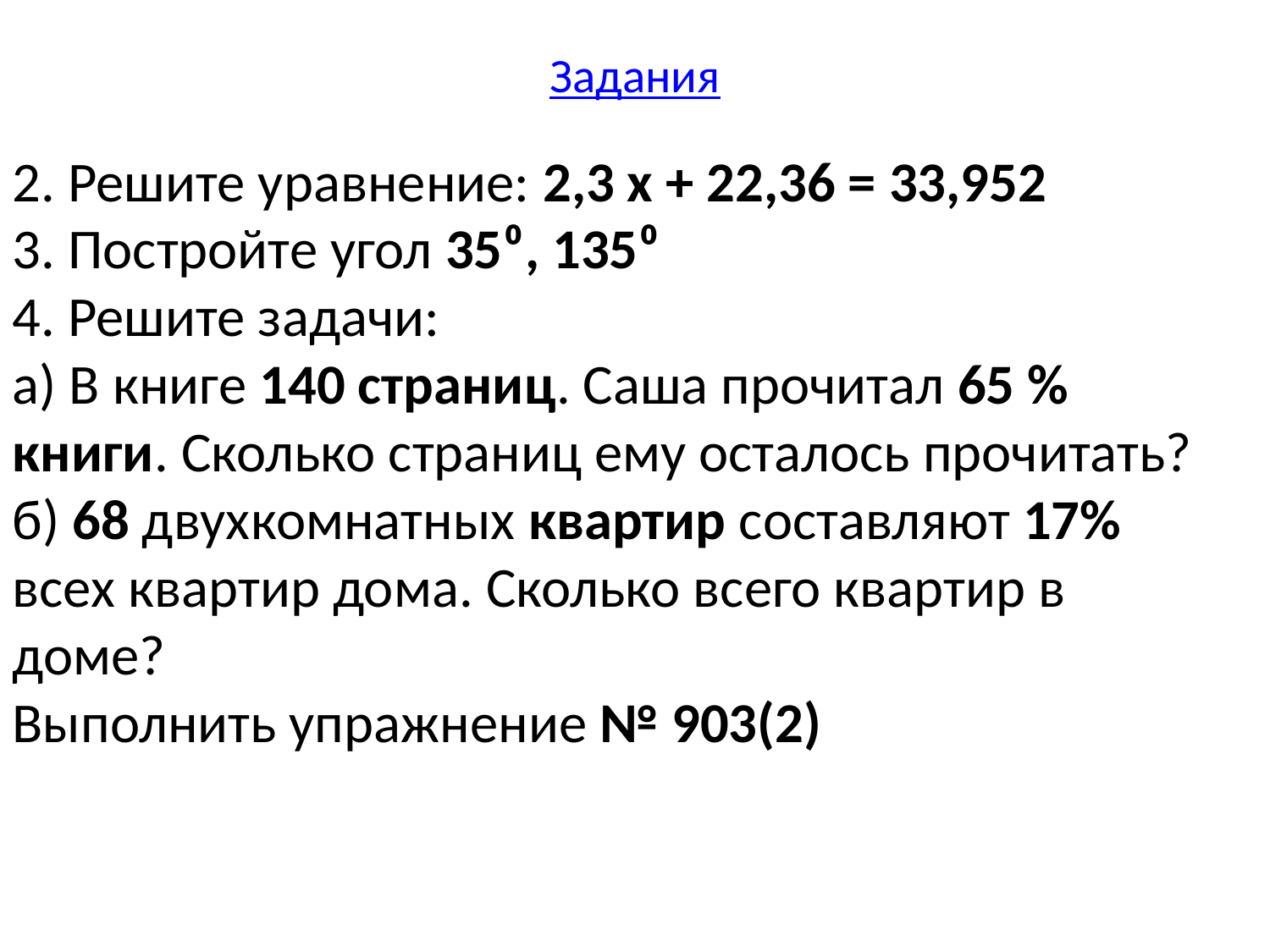

# Задания
2. Решите уравнение: 2,3 х + 22,36 = 33,952
3. Постройте угол 35⁰, 135⁰
4. Решите задачи:
а) В книге 140 страниц. Саша прочитал 65 % книги. Сколько страниц ему осталось прочитать?
б) 68 двухкомнатных квартир составляют 17% всех квартир дома. Сколько всего квартир в доме?
Выполнить упражнение № 903(2)